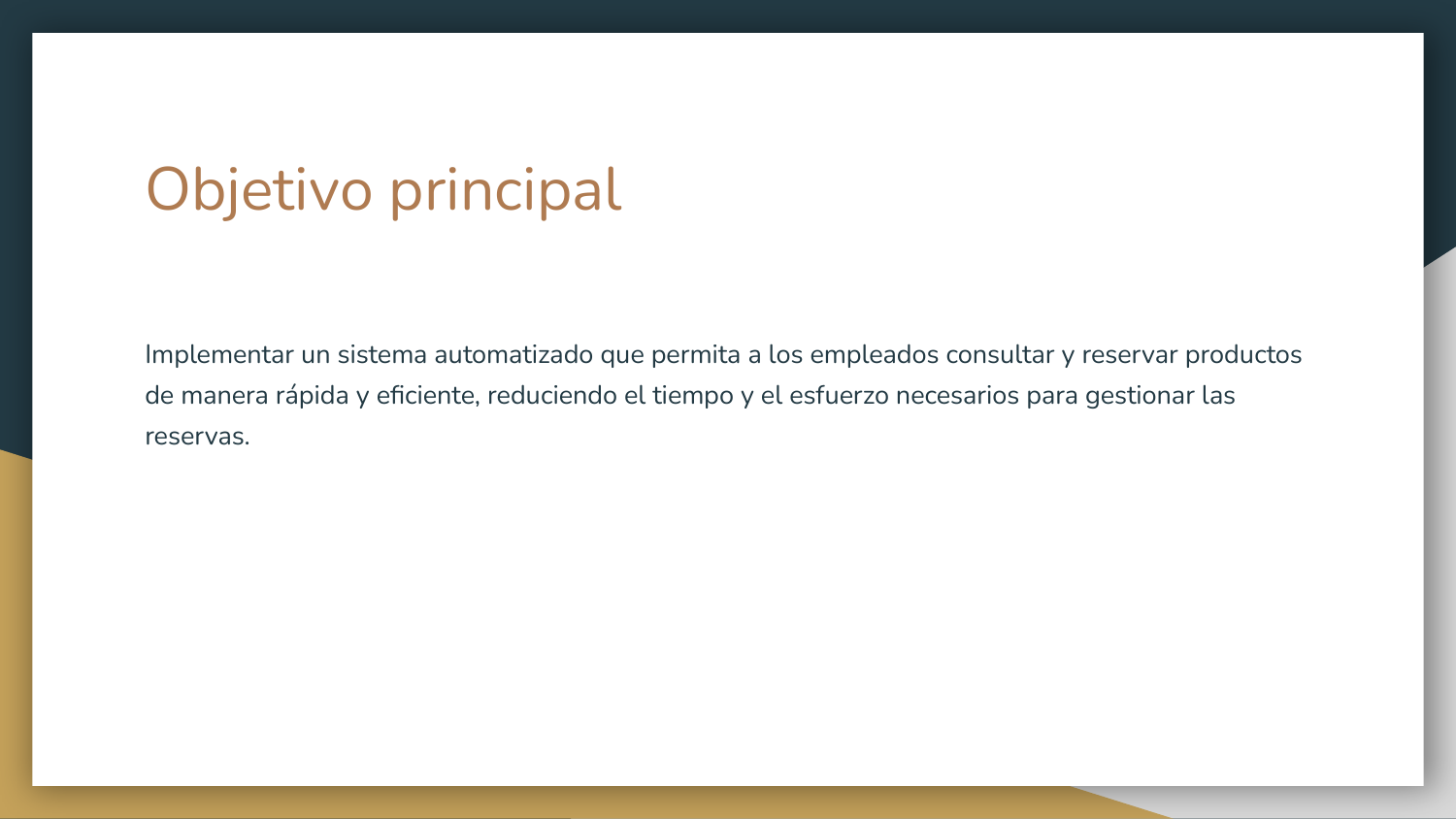

# Objetivo principal
Implementar un sistema automatizado que permita a los empleados consultar y reservar productos de manera rápida y eficiente, reduciendo el tiempo y el esfuerzo necesarios para gestionar las reservas.